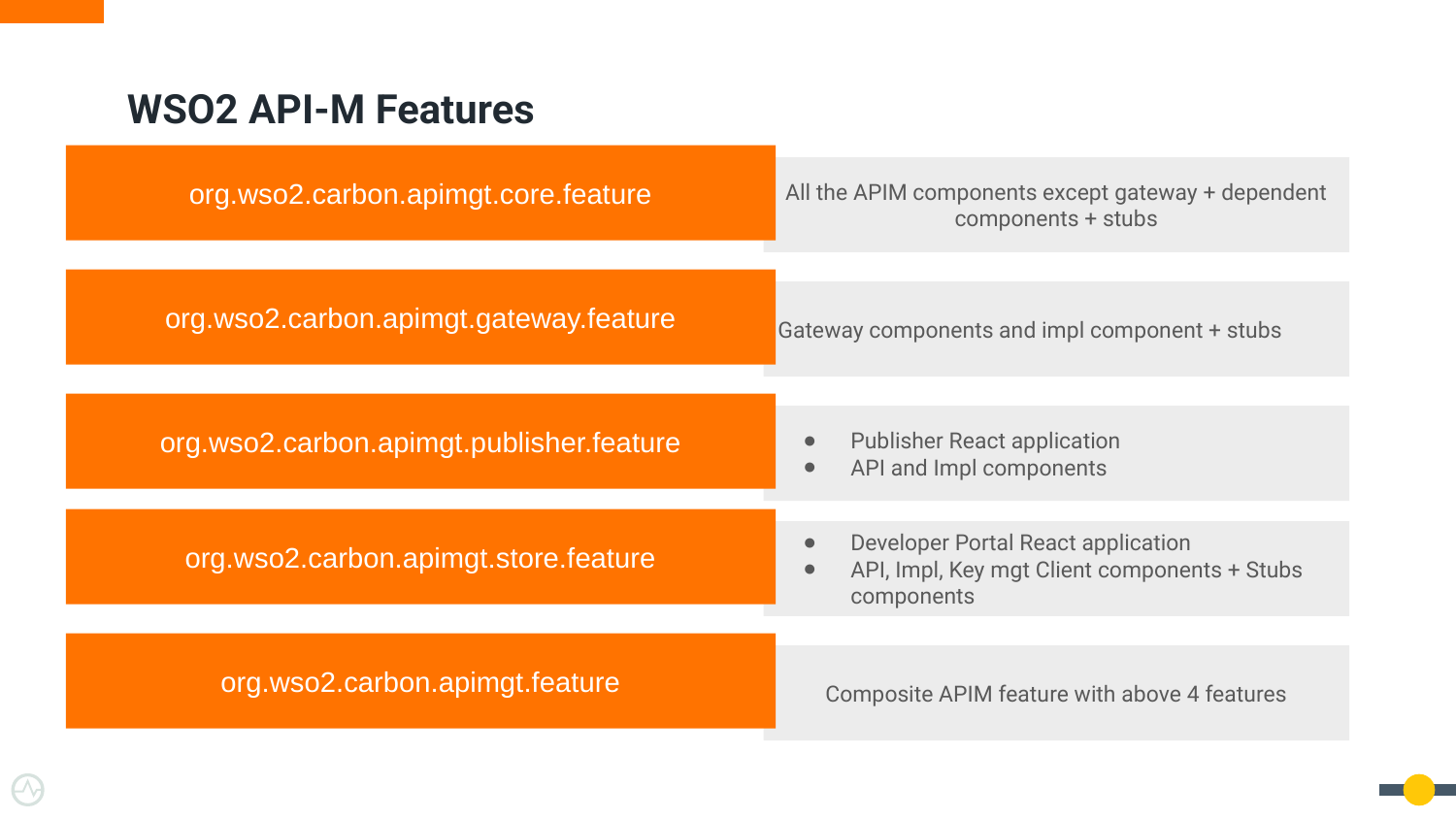

# WSO2 API-M Features
org.wso2.carbon.apimgt.core.feature
All the APIM components except gateway + dependent components + stubs
org.wso2.carbon.apimgt.gateway.feature
Gateway components and impl component + stubs
org.wso2.carbon.apimgt.publisher.feature
Publisher React application
API and Impl components
org.wso2.carbon.apimgt.store.feature
Developer Portal React application
API, Impl, Key mgt Client components + Stubs components

org.wso2.carbon.apimgt.feature

Composite APIM feature with above 4 features